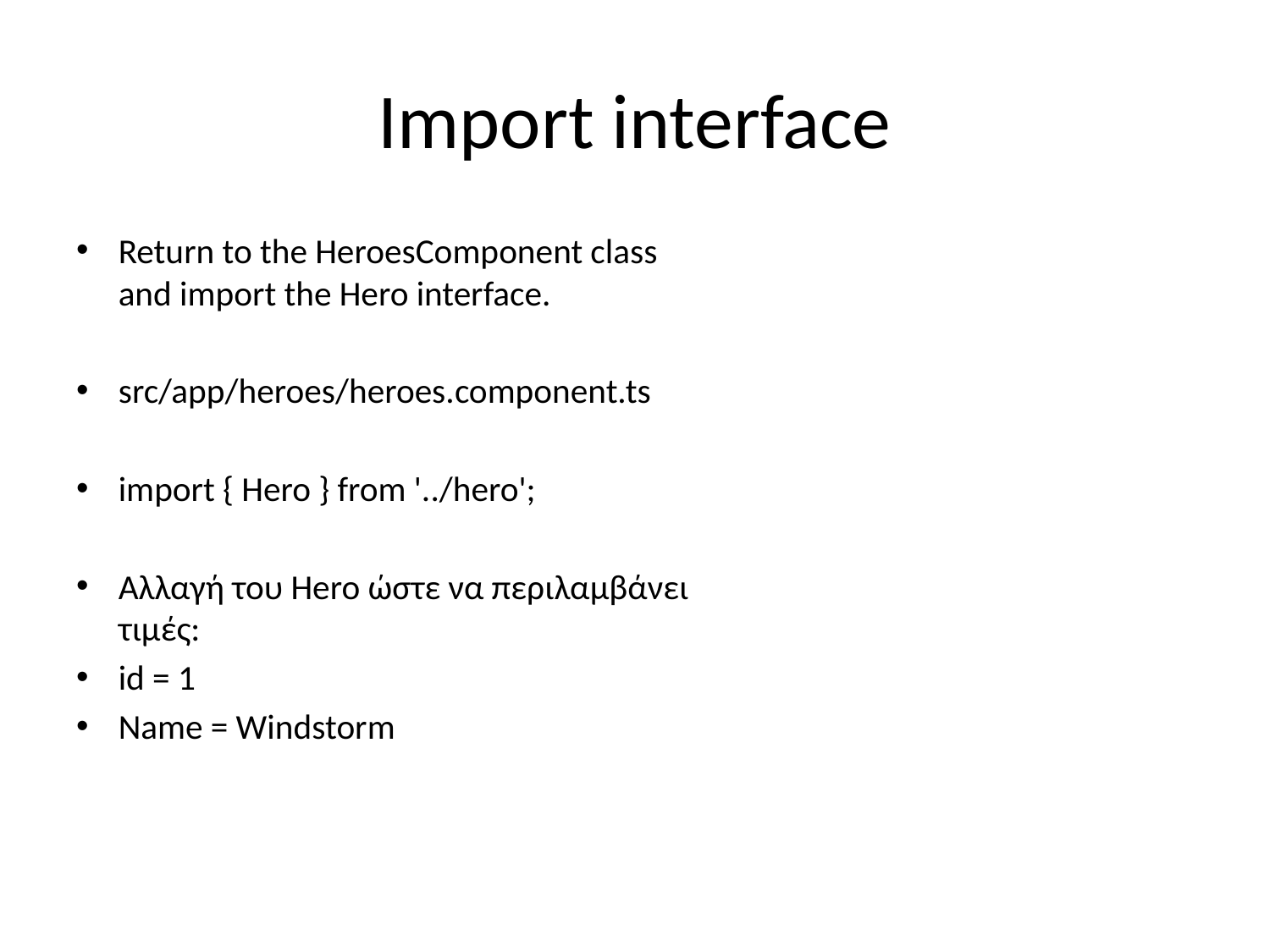

# Import interface
Return to the HeroesComponent class and import the Hero interface.

src/app/heroes/heroes.component.ts

import { Hero } from '../hero';

Αλλαγή του Hero ώστε να περιλαμβάνει τιμές:
id = 1
Name = Windstorm